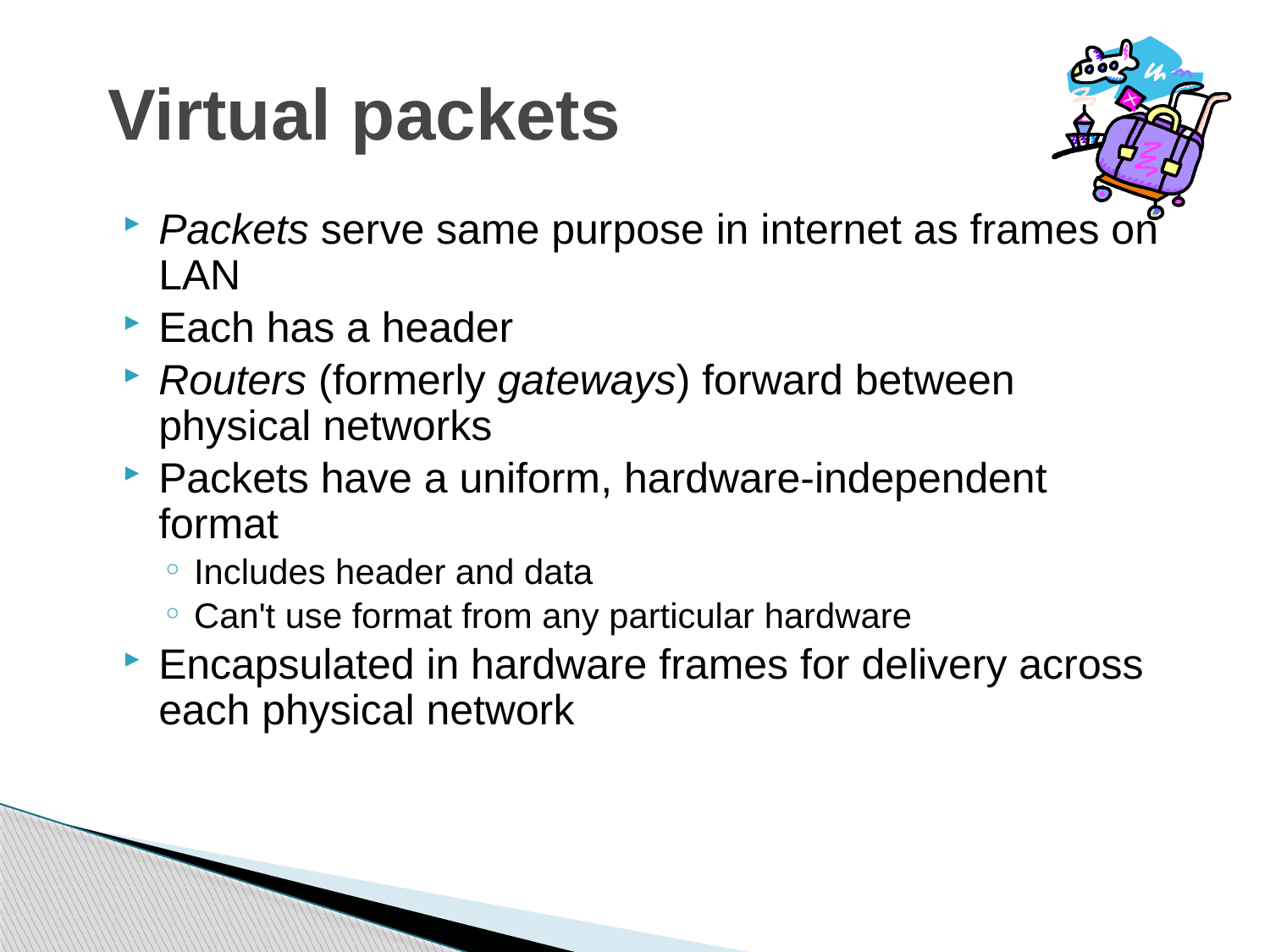

# Virtual packets
Packets serve same purpose in internet as frames on LAN
Each has a header
Routers (formerly gateways) forward between physical networks
Packets have a uniform, hardware-independent format
Includes header and data
Can't use format from any particular hardware
Encapsulated in hardware frames for delivery across each physical network